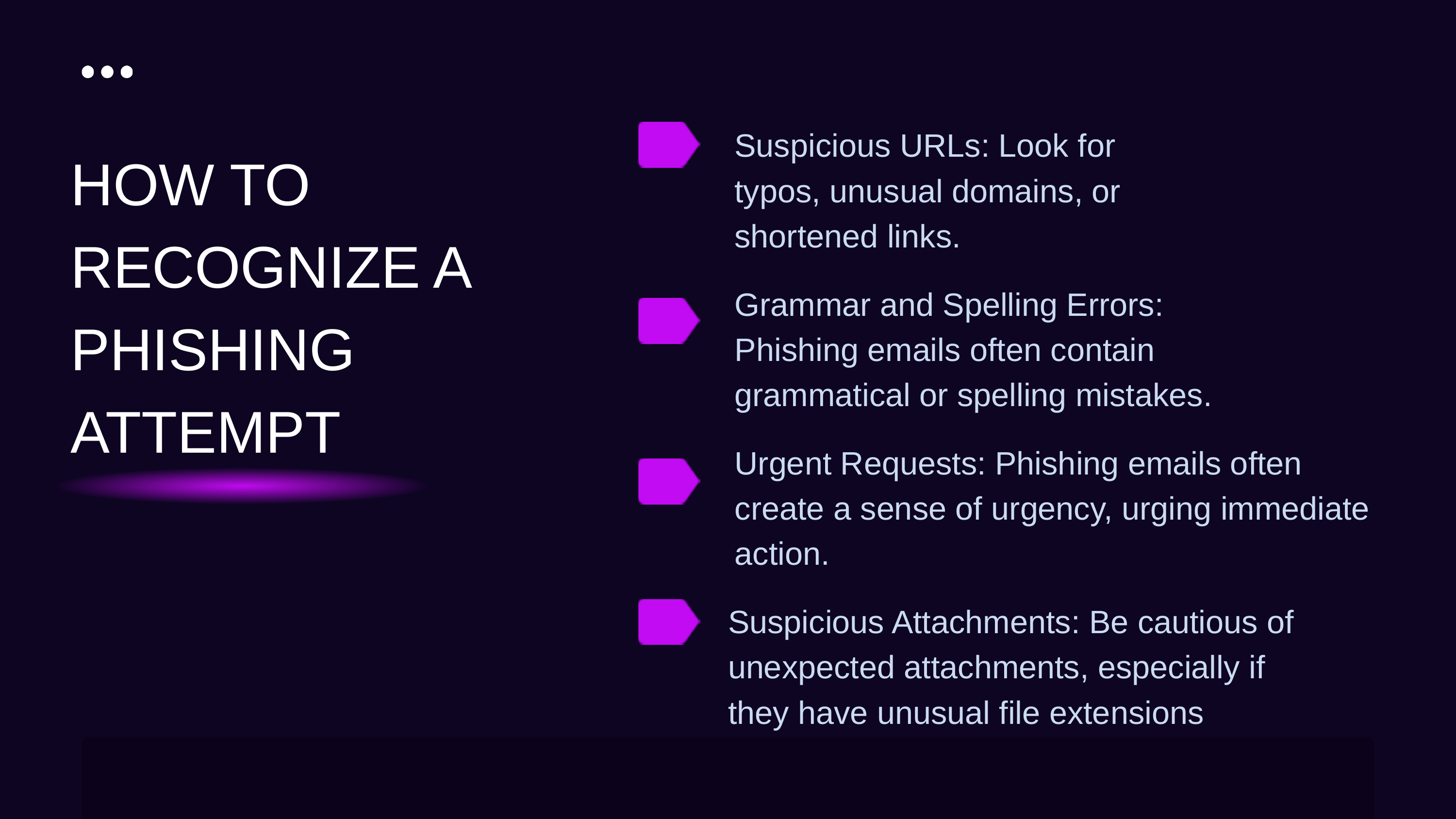

Suspicious URLs: Look for typos, unusual domains, or shortened links.

HOW TO RECOGNIZE A PHISHING ATTEMPT

Grammar and Spelling Errors: Phishing emails often contain grammatical or spelling mistakes.

Urgent Requests: Phishing emails often create a sense of urgency, urging immediate action.

Suspicious Attachments: Be cautious of unexpected attachments, especially if they have unusual file extensions